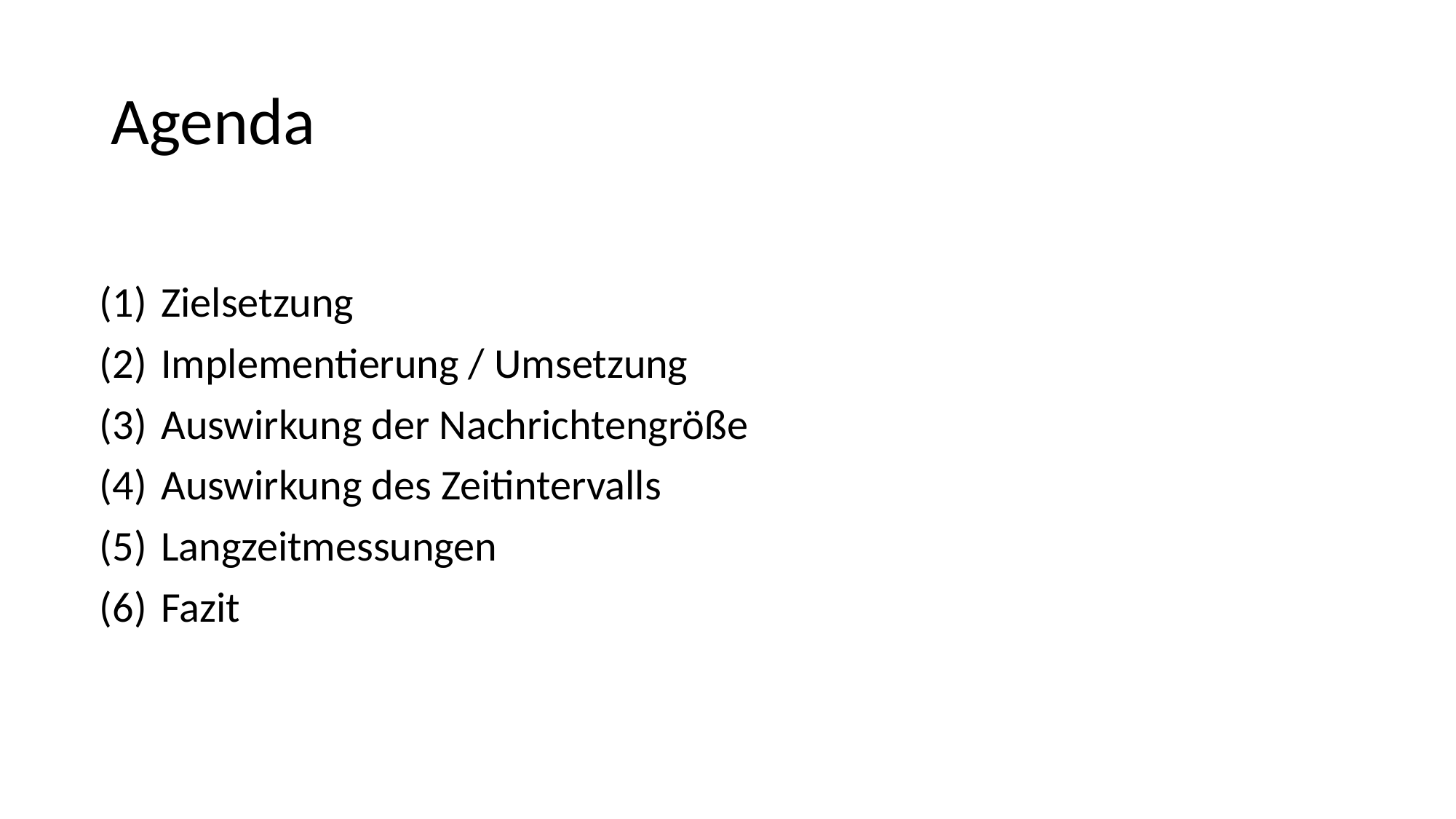

# Agenda
Zielsetzung
Implementierung / Umsetzung
Auswirkung der Nachrichtengröße
Auswirkung des Zeitintervalls
Langzeitmessungen
Fazit